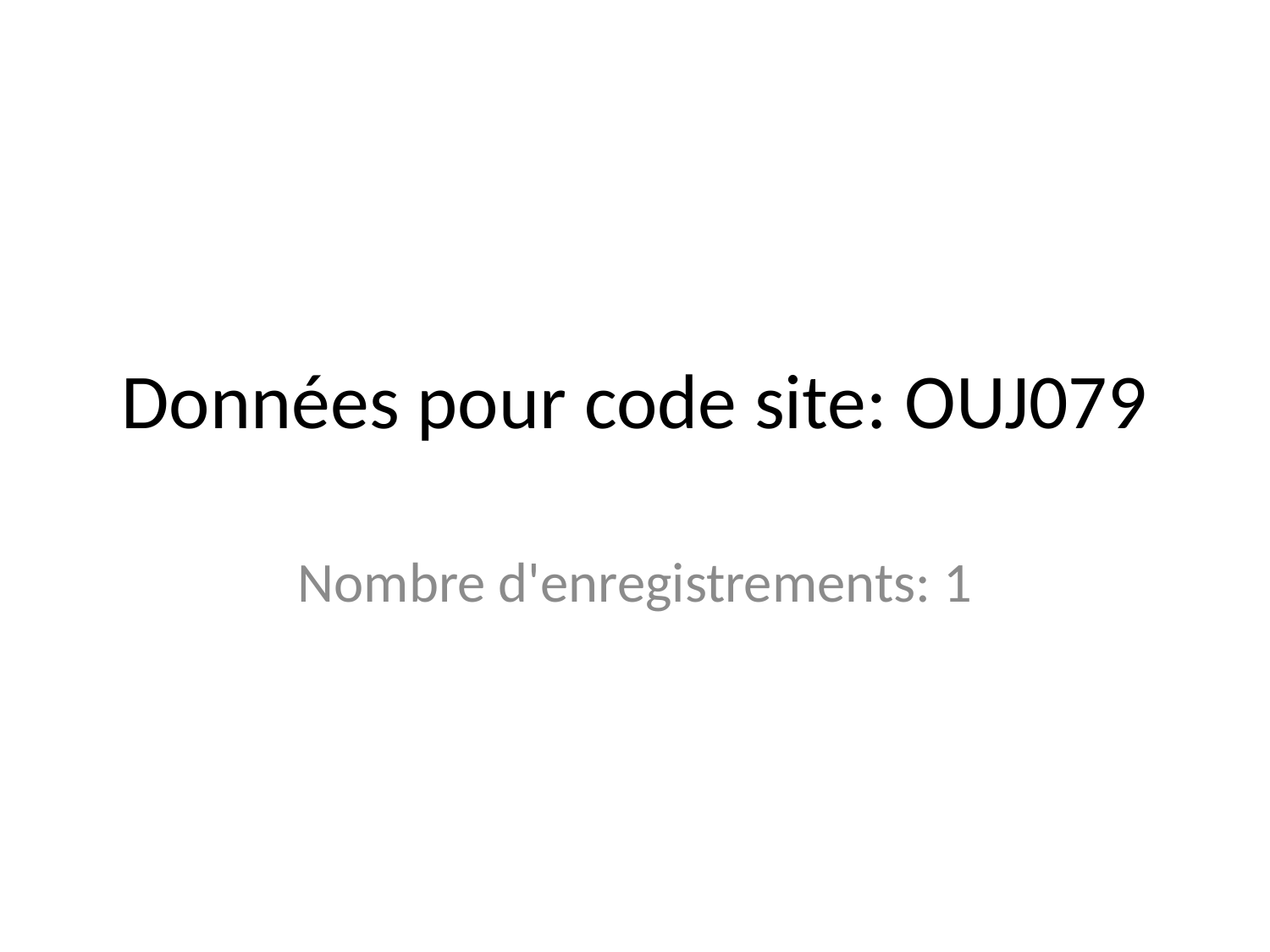

# Données pour code site: OUJ079
Nombre d'enregistrements: 1